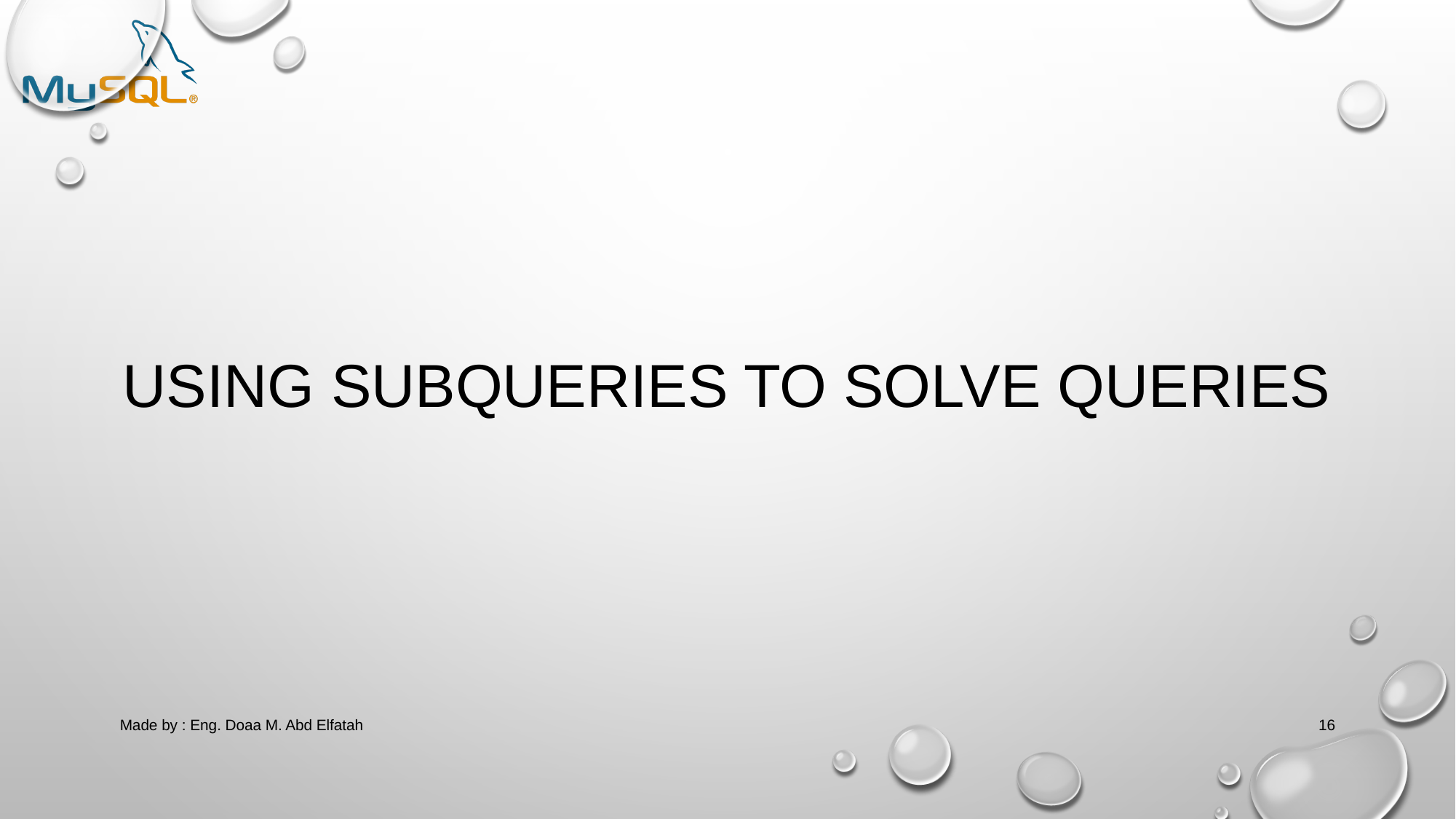

# Using Subqueries to Solve Queries

Made by : Eng. Doaa M. Abd Elfatah
16